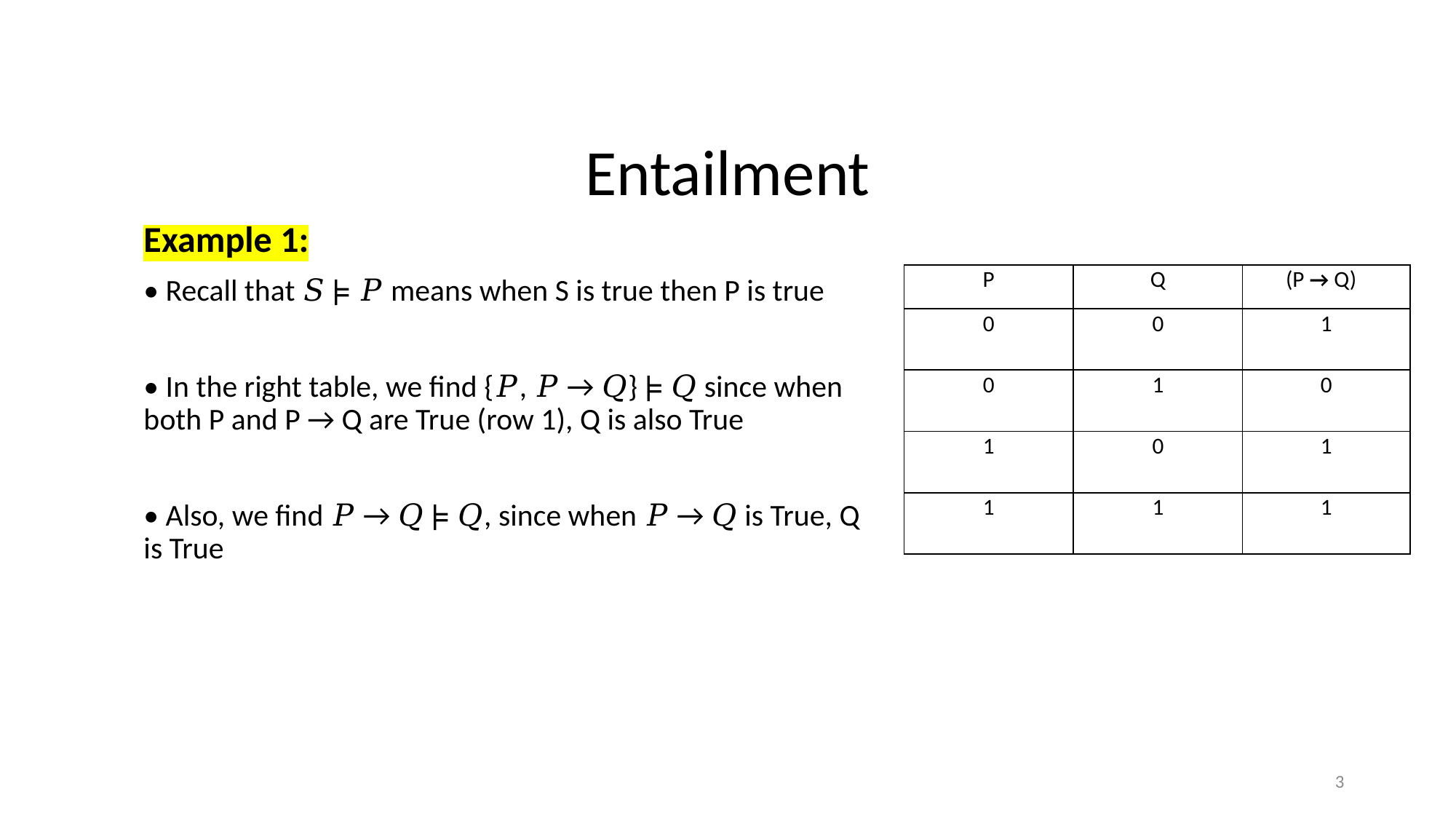

# Entailment
Example 1:
• Recall that 𝑆 ⊧ 𝑃 means when S is true then P is true

• In the right table, we find {𝑃, 𝑃 → 𝑄} ⊧ 𝑄 since when both P and P → Q are True (row 1), Q is also True

• Also, we find 𝑃 → 𝑄 ⊧ 𝑄, since when 𝑃 → 𝑄 is True, Q is True
| P | Q | (P → Q) |
| --- | --- | --- |
| 0 | 0 | 1 |
| 0 | 1 | 0 |
| 1 | 0 | 1 |
| 1 | 1 | 1 |
3